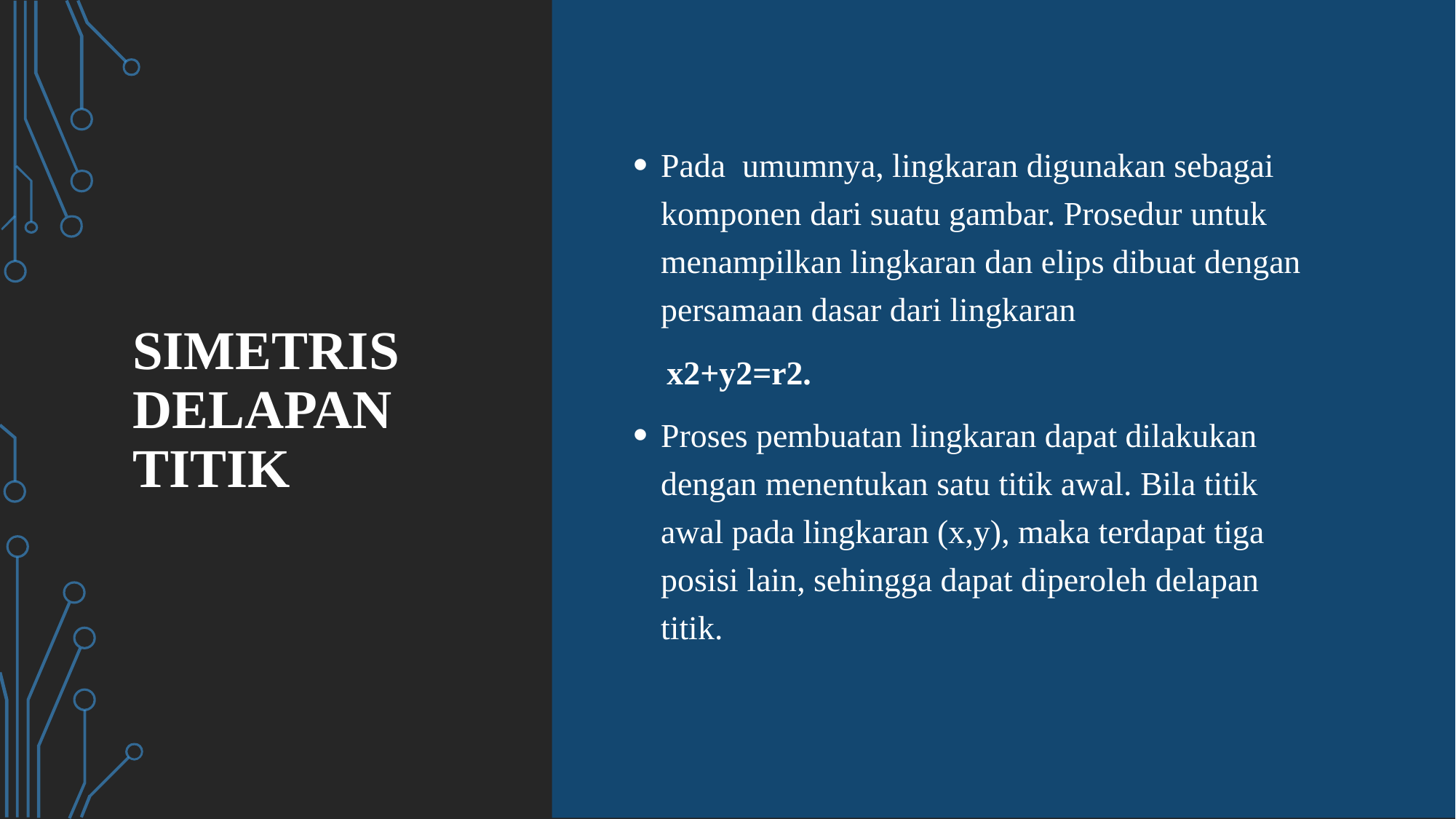

# Simetris delapan titik
Pada  umumnya, lingkaran digunakan sebagai komponen dari suatu gambar. Prosedur untuk menampilkan lingkaran dan elips dibuat dengan persamaan dasar dari lingkaran
    x2+y2=r2.
Proses pembuatan lingkaran dapat dilakukan dengan menentukan satu titik awal. Bila titik awal pada lingkaran (x,y), maka terdapat tiga posisi lain, sehingga dapat diperoleh delapan titik.